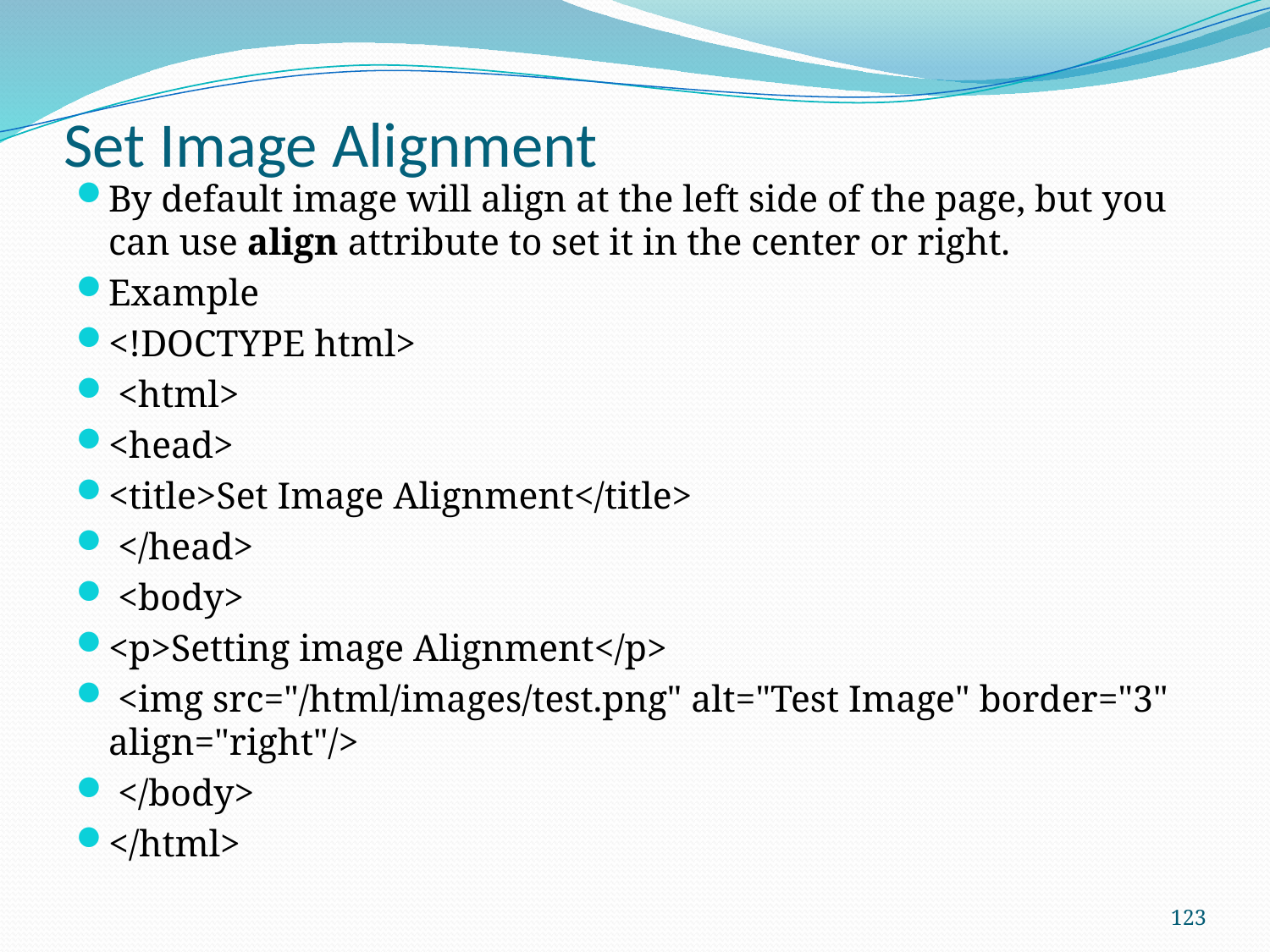

# Set Image Alignment
By default image will align at the left side of the page, but you can use align attribute to set it in the center or right.
Example
<!DOCTYPE html>
 <html>
<head>
<title>Set Image Alignment</title>
 </head>
 <body>
<p>Setting image Alignment</p>
 <img src="/html/images/test.png" alt="Test Image" border="3" align="right"/>
 </body>
</html>
123